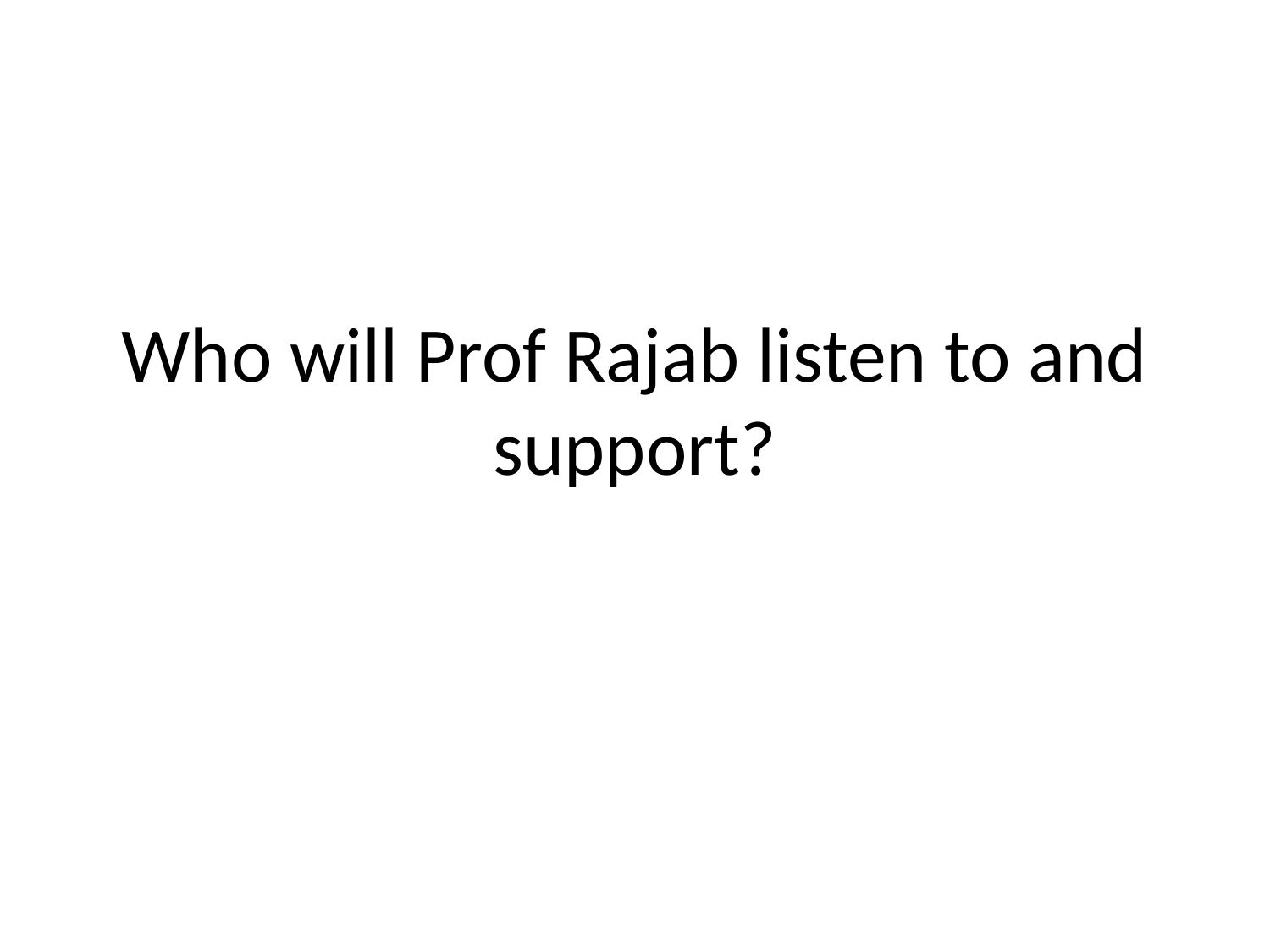

# Who will Prof Rajab listen to and support?